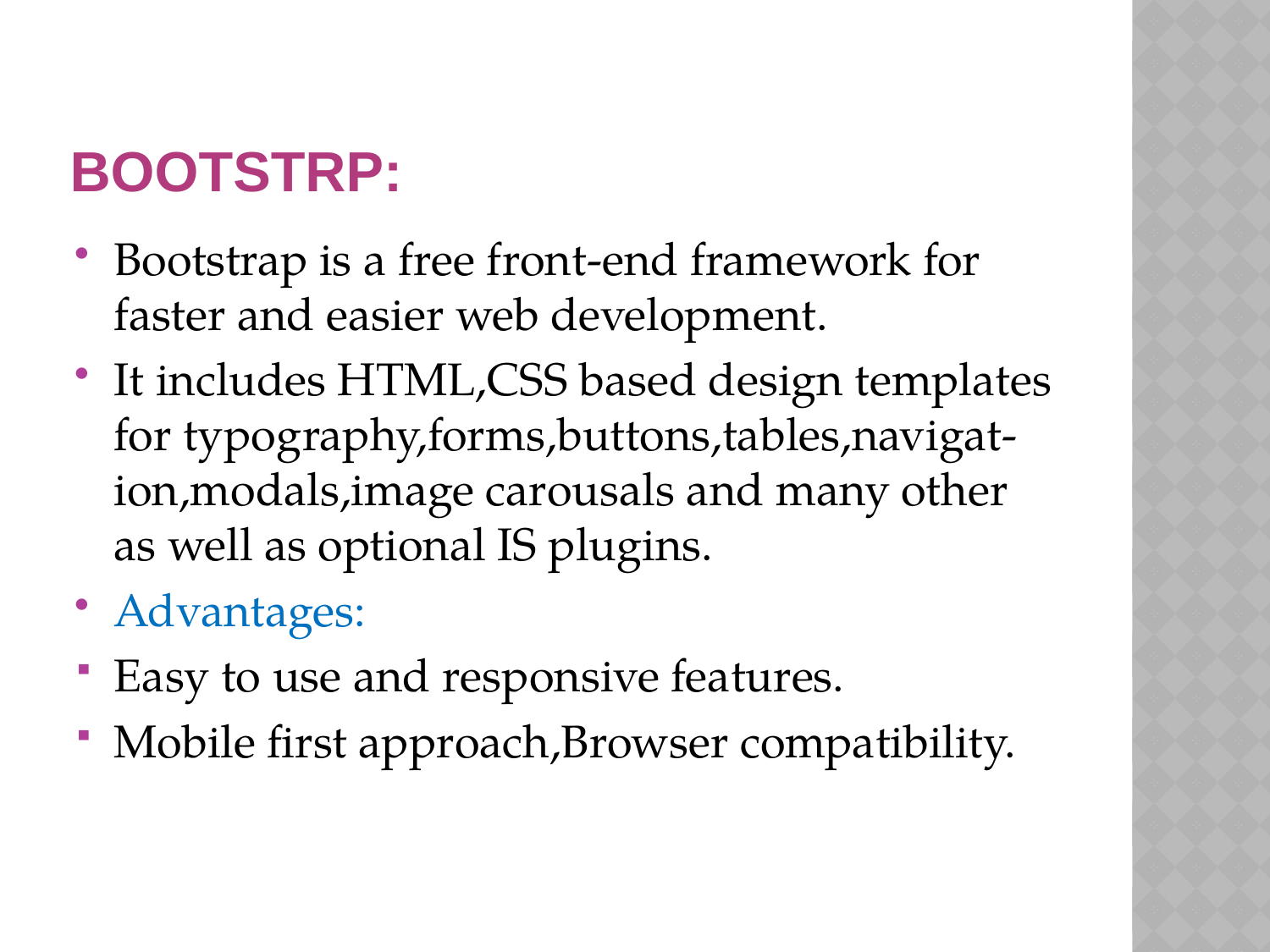

# BOOTSTRP:
Bootstrap is a free front-end framework for faster and easier web development.
It includes HTML,CSS based design templates for typography,forms,buttons,tables,navigat-ion,modals,image carousals and many other as well as optional IS plugins.
Advantages:
Easy to use and responsive features.
Mobile first approach,Browser compatibility.